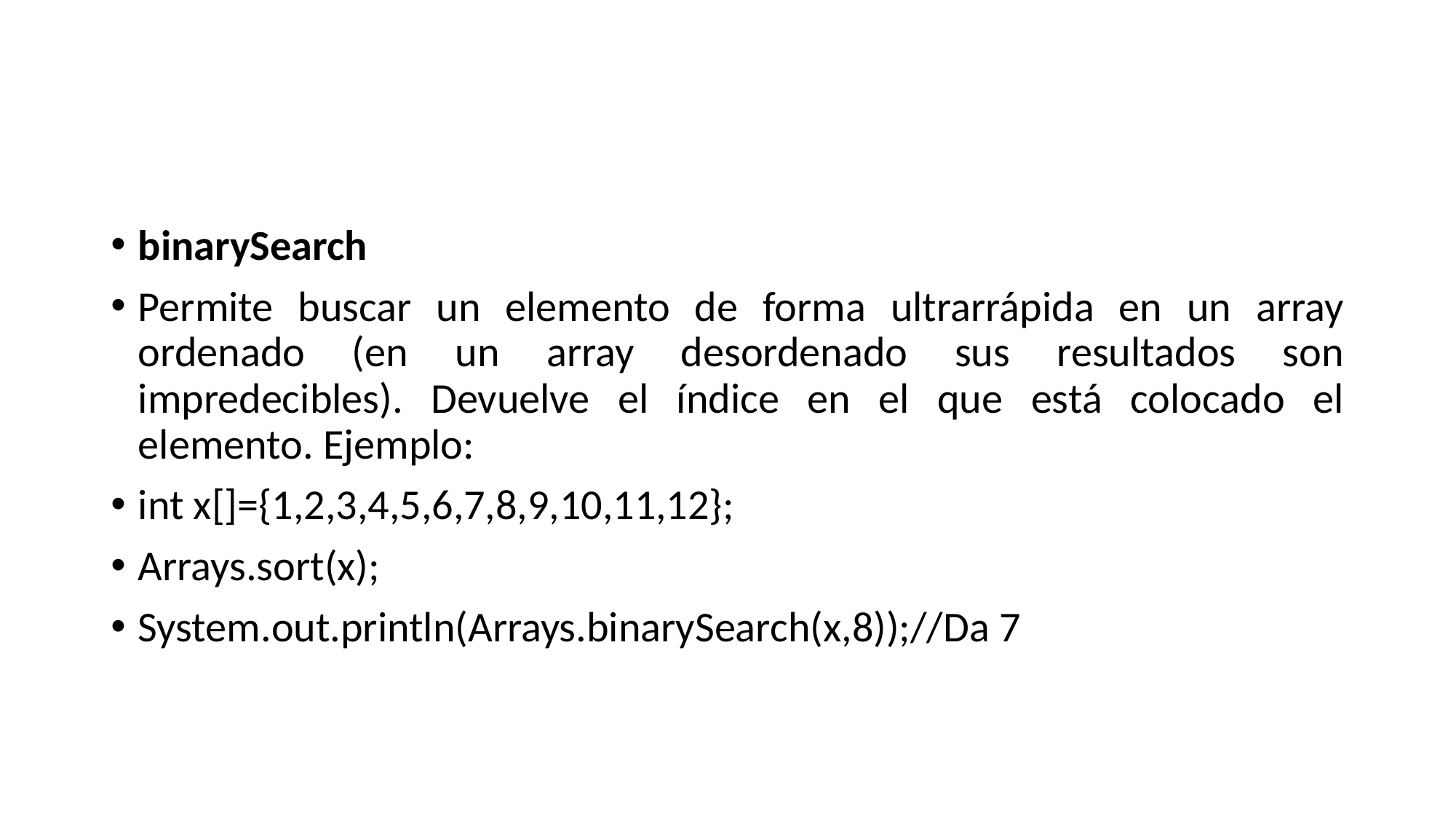

#
binarySearch
Permite buscar un elemento de forma ultrarrápida en un array ordenado (en un array desordenado sus resultados son impredecibles). Devuelve el índice en el que está colocado el elemento. Ejemplo:
int x[]={1,2,3,4,5,6,7,8,9,10,11,12};
Arrays.sort(x);
System.out.println(Arrays.binarySearch(x,8));//Da 7